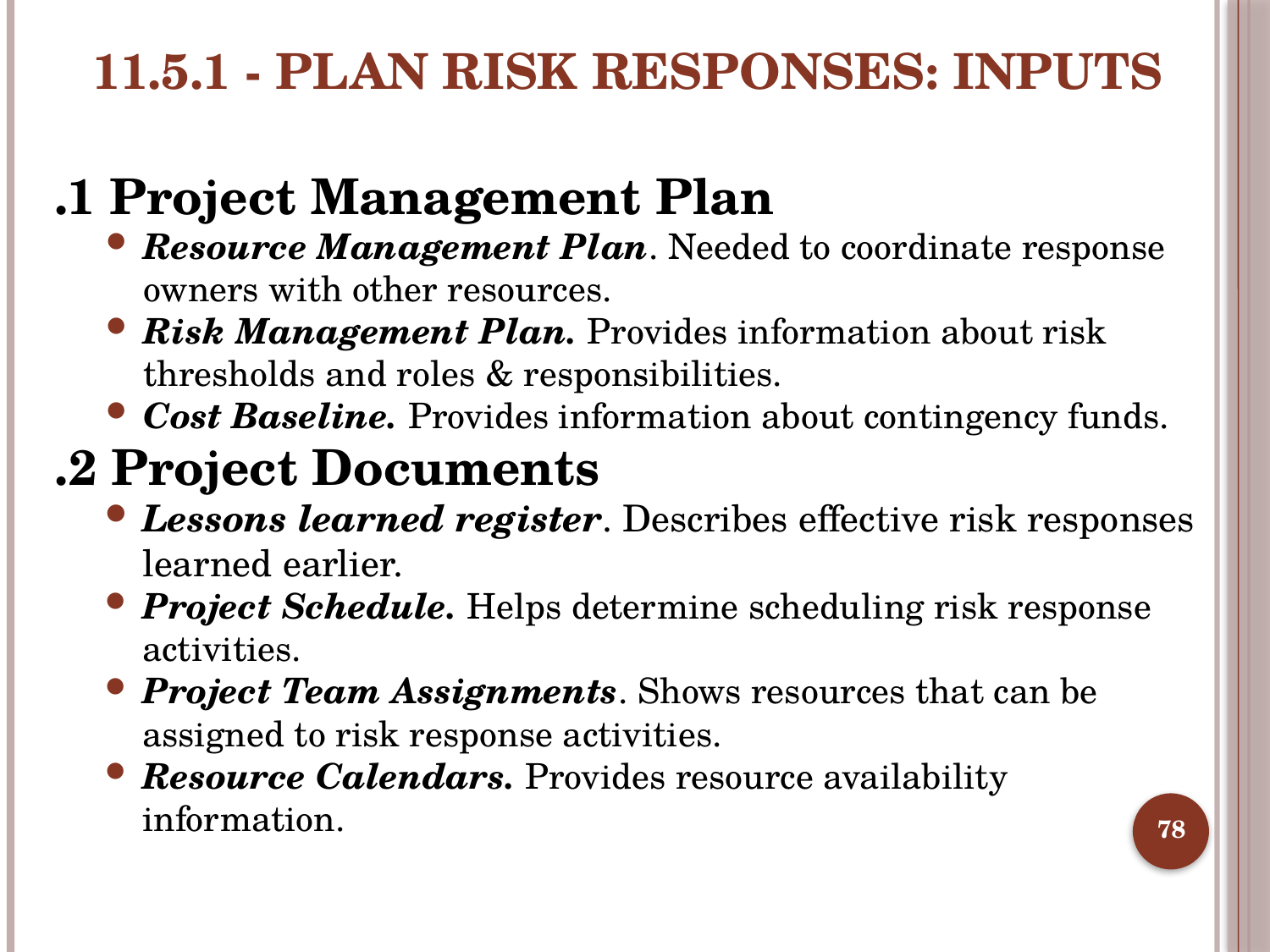

# 11.5.1 - PLAN RISK RESPONSES: INPUTS
.1 Project Management Plan
Resource Management Plan. Needed to coordinate response owners with other resources.
Risk Management Plan. Provides information about risk thresholds and roles & responsibilities.
Cost Baseline. Provides information about contingency funds.
.2 Project Documents
Lessons learned register. Describes effective risk responses learned earlier.
Project Schedule. Helps determine scheduling risk response activities.
Project Team Assignments. Shows resources that can be assigned to risk response activities.
Resource Calendars. Provides resource availability information.
78